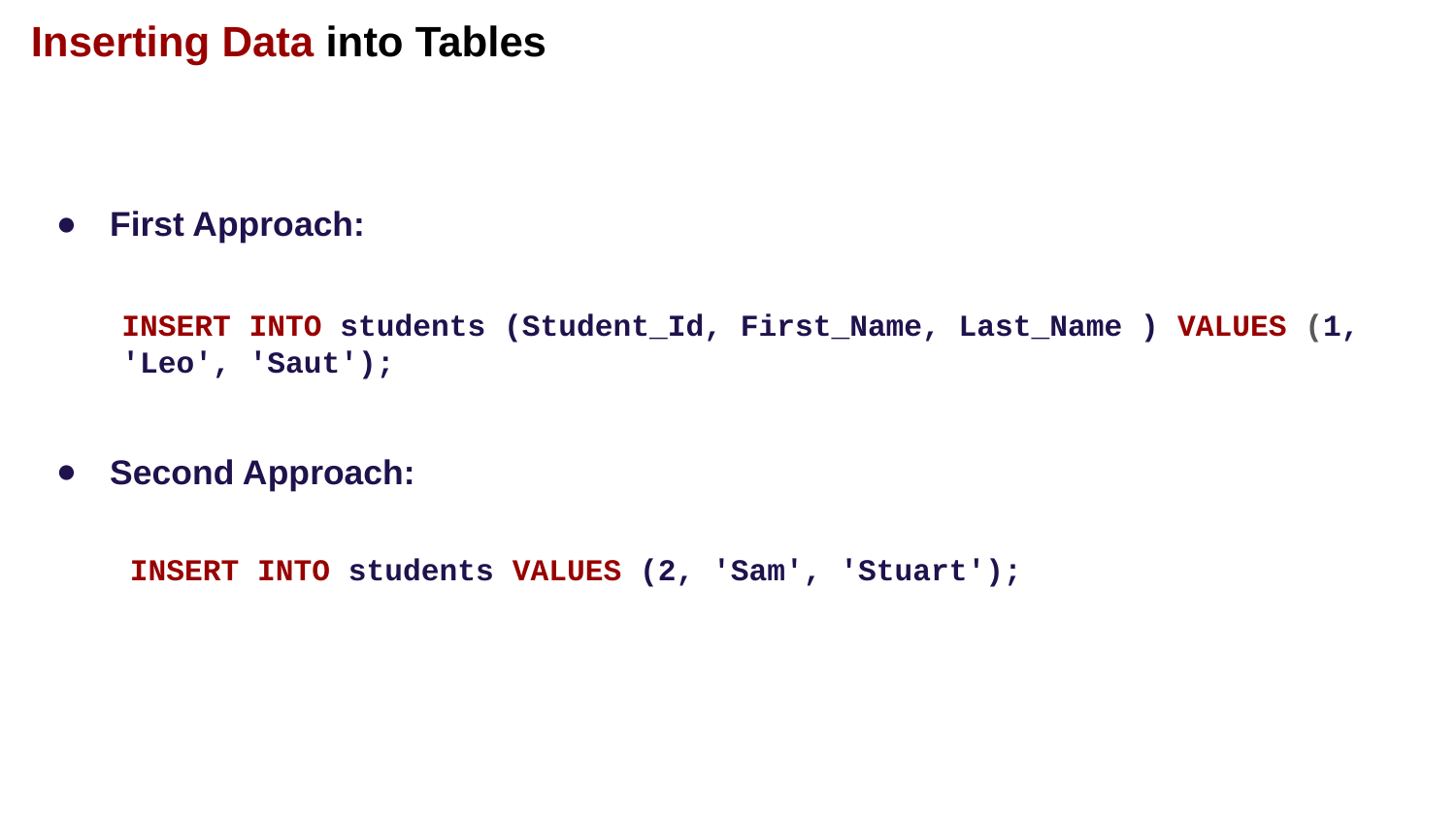

Inserting Data into Tables

First Approach:

Second Approach:

INSERT INTO students (Student_Id, First_Name, Last_Name ) VALUES (1, 'Leo', 'Saut');
INSERT INTO students VALUES (2, 'Sam', 'Stuart');